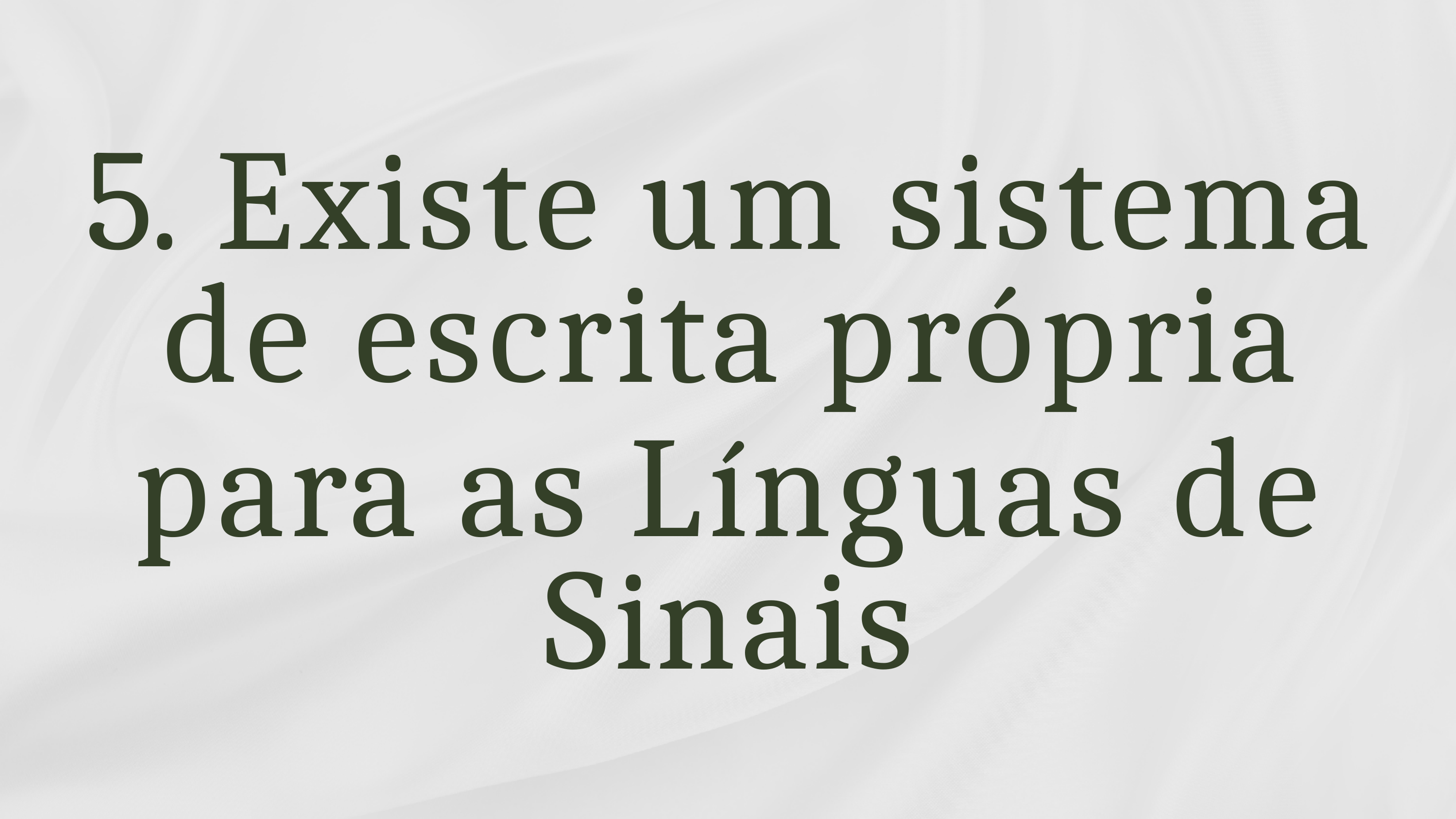

5. Existe um sistema
de escrita própria
para as Línguas de Sinais